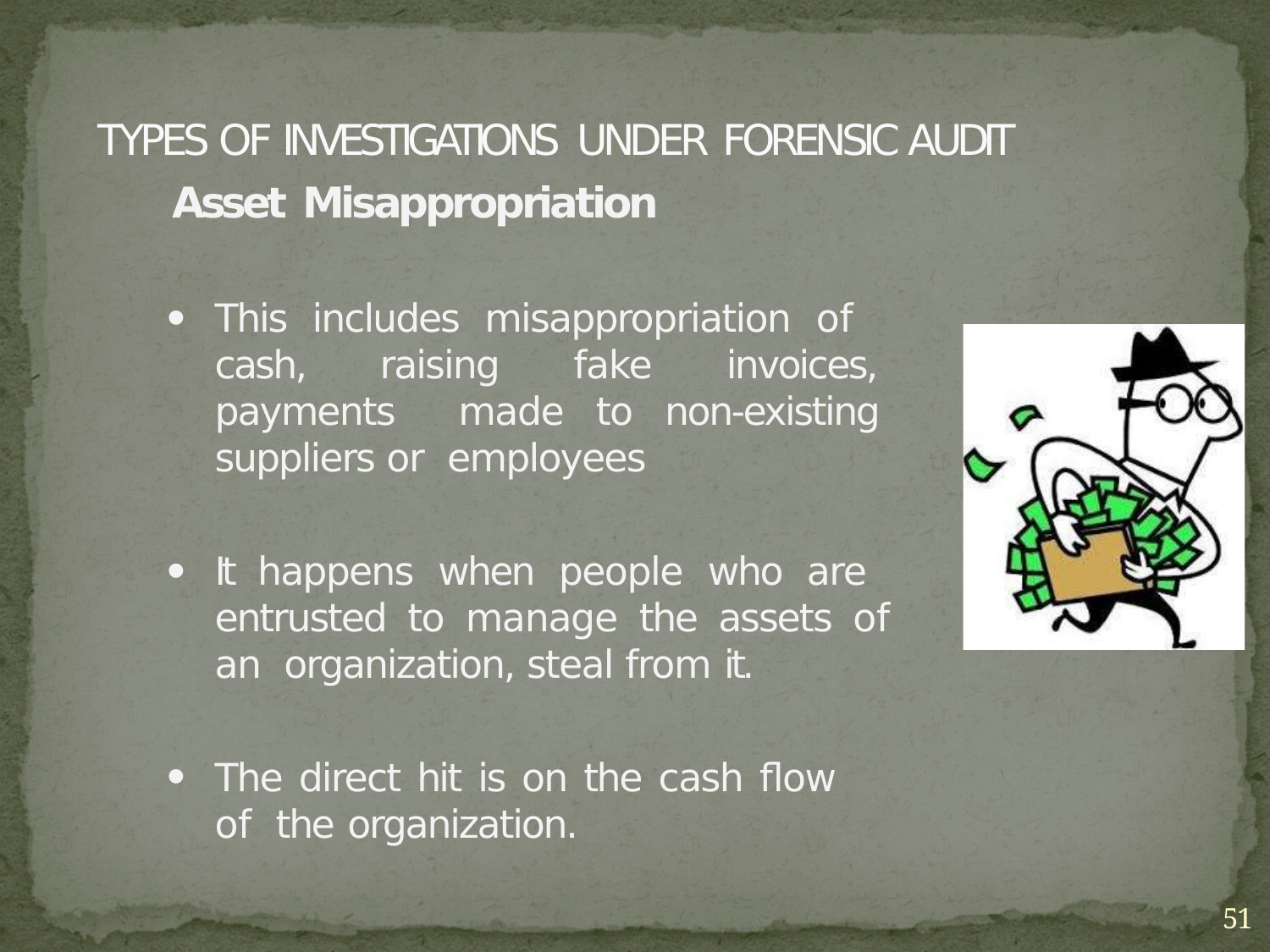

# TYPES OF INVESTIGATIONS  UNDER FORENSIC AUDIT
Asset Misappropriation

This includes misappropriation of  cash, raising fake invoices, payments  made to non-existing suppliers or  employees

It happens when people who are  entrusted to manage the assets of an  organization, steal from it.

The direct hit is on the cash flow of  the organization.

51